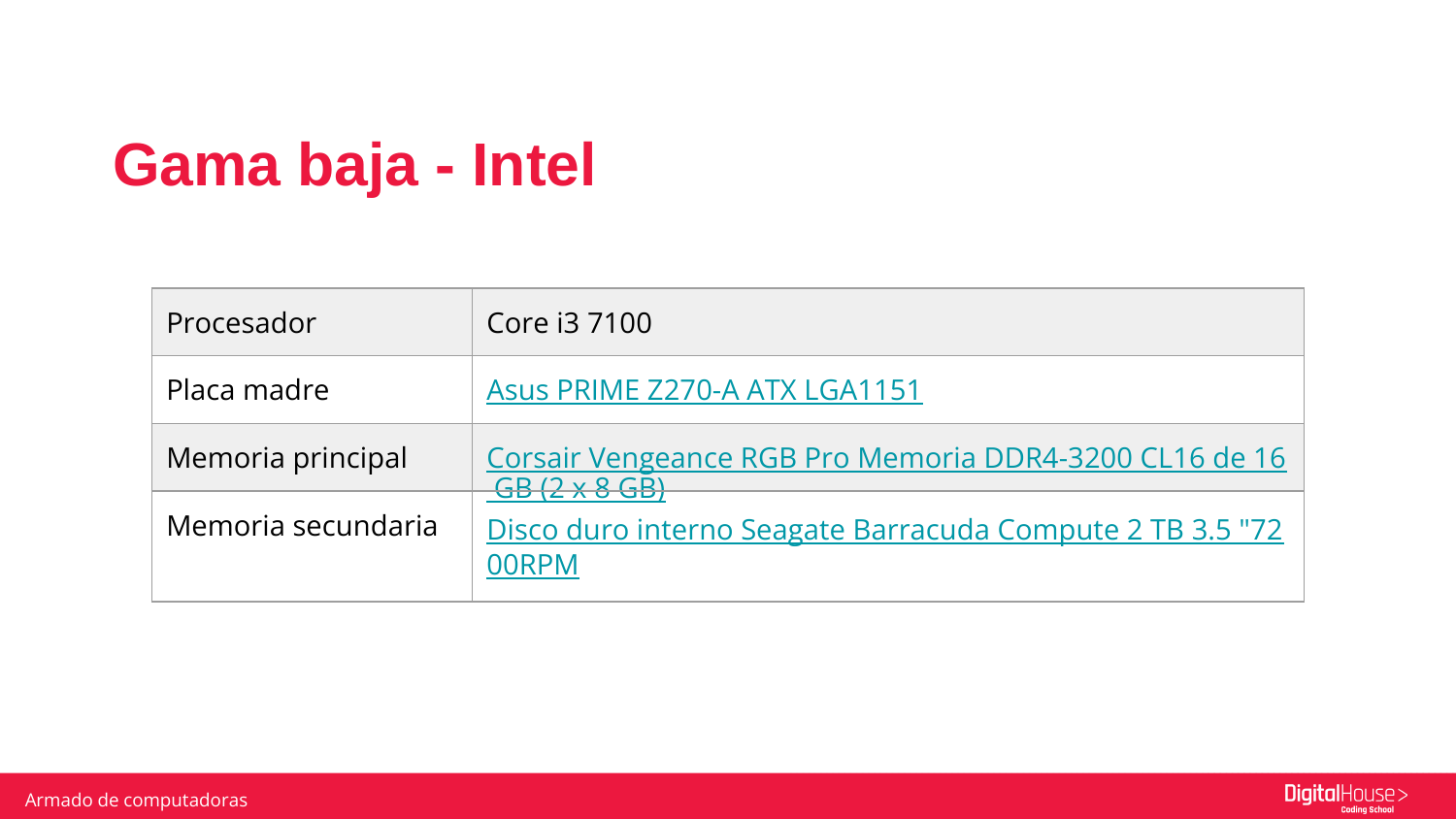

|  |
| --- |

|  |
| --- |

Gama baja - Intel

| Procesador | Core i3 7100 |
| --- | --- |
| Placa madre | Asus PRIME Z270-A ATX LGA1151 |
| Memoria principal | Corsair Vengeance RGB Pro Memoria DDR4-3200 CL16 de 16 GB (2 x 8 GB) |
| Memoria secundaria | Disco duro interno Seagate Barracuda Compute 2 TB 3.5 "7200RPM |